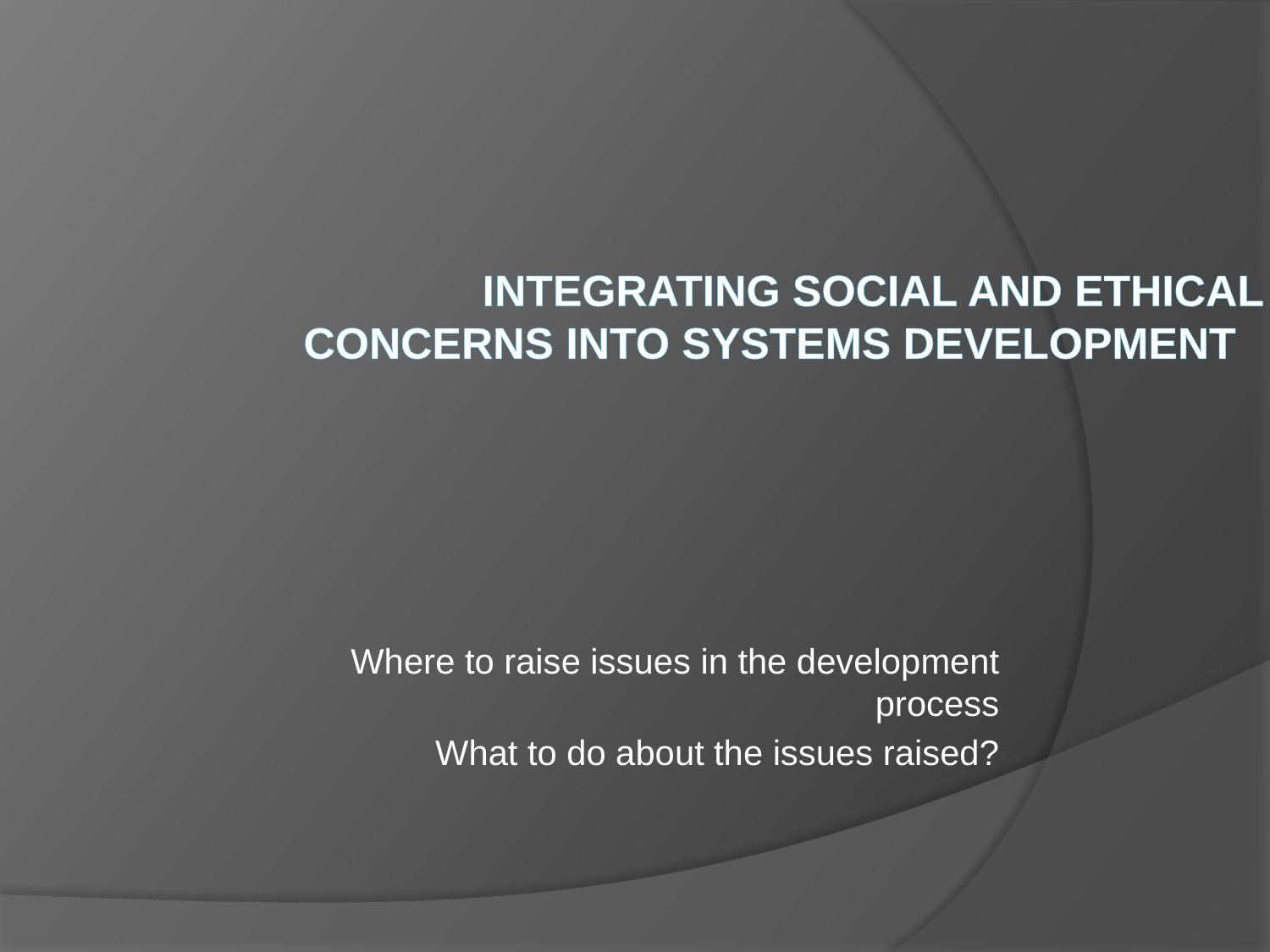

# Integrating social and ethical concerns into systems development
Where to raise issues in the development process
What to do about the issues raised?